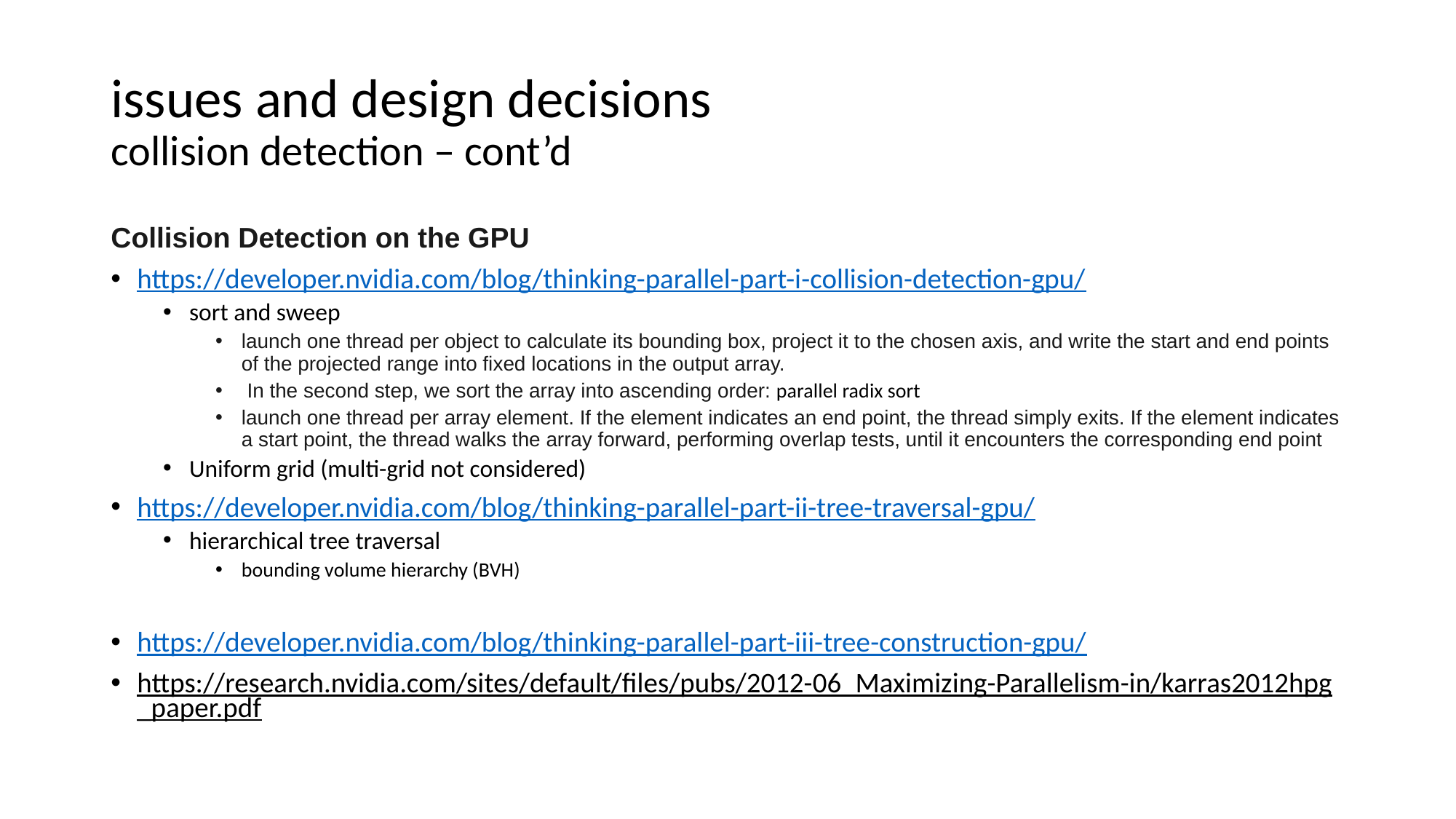

# issues and design decisions collision detection – cont’d
Collision Detection on the GPU
https://developer.nvidia.com/blog/thinking-parallel-part-i-collision-detection-gpu/
sort and sweep
launch one thread per object to calculate its bounding box, project it to the chosen axis, and write the start and end points of the projected range into fixed locations in the output array.
 In the second step, we sort the array into ascending order: parallel radix sort
launch one thread per array element. If the element indicates an end point, the thread simply exits. If the element indicates a start point, the thread walks the array forward, performing overlap tests, until it encounters the corresponding end point
Uniform grid (multi-grid not considered)
https://developer.nvidia.com/blog/thinking-parallel-part-ii-tree-traversal-gpu/
hierarchical tree traversal
bounding volume hierarchy (BVH)

https://developer.nvidia.com/blog/thinking-parallel-part-iii-tree-construction-gpu/
https://research.nvidia.com/sites/default/files/pubs/2012-06_Maximizing-Parallelism-in/karras2012hpg_paper.pdf